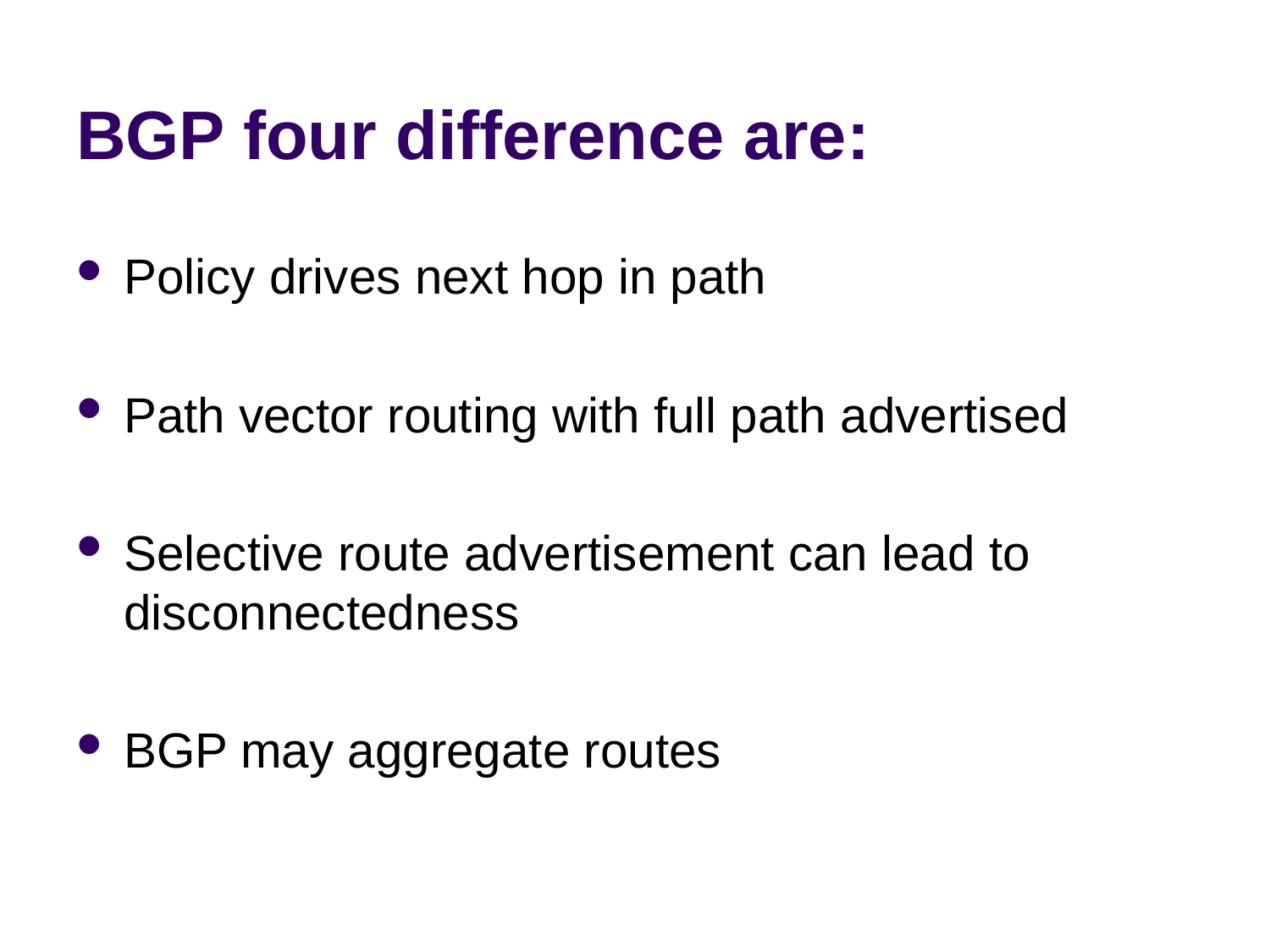

# BGP four difference are:
Policy drives next hop in path

Path vector routing with full path advertised

Selective route advertisement can lead to disconnectedness

BGP may aggregate routes